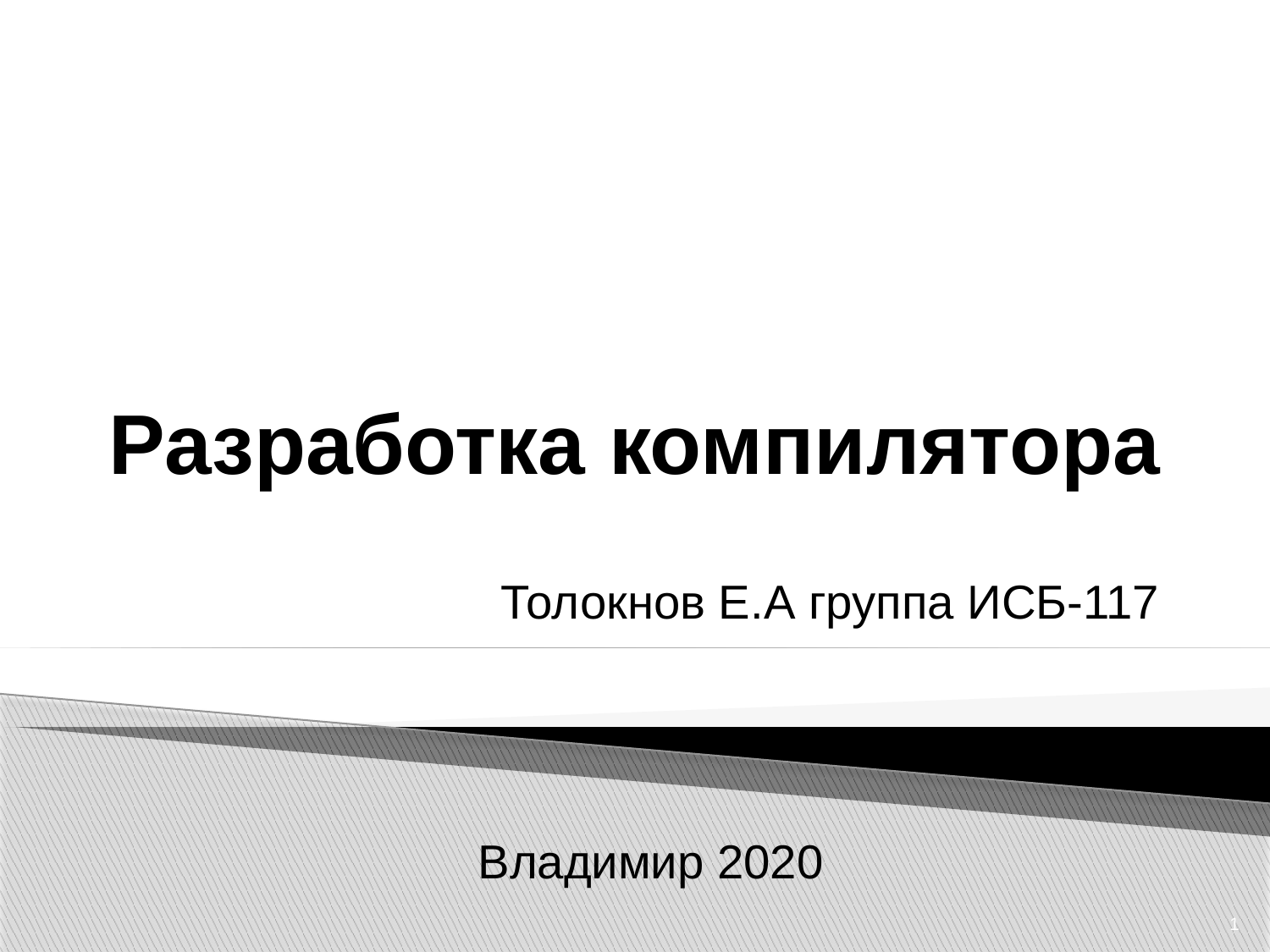

# Разработка компилятора

Толокнов Е.А группа ИСБ-117
Владимир 2020
1